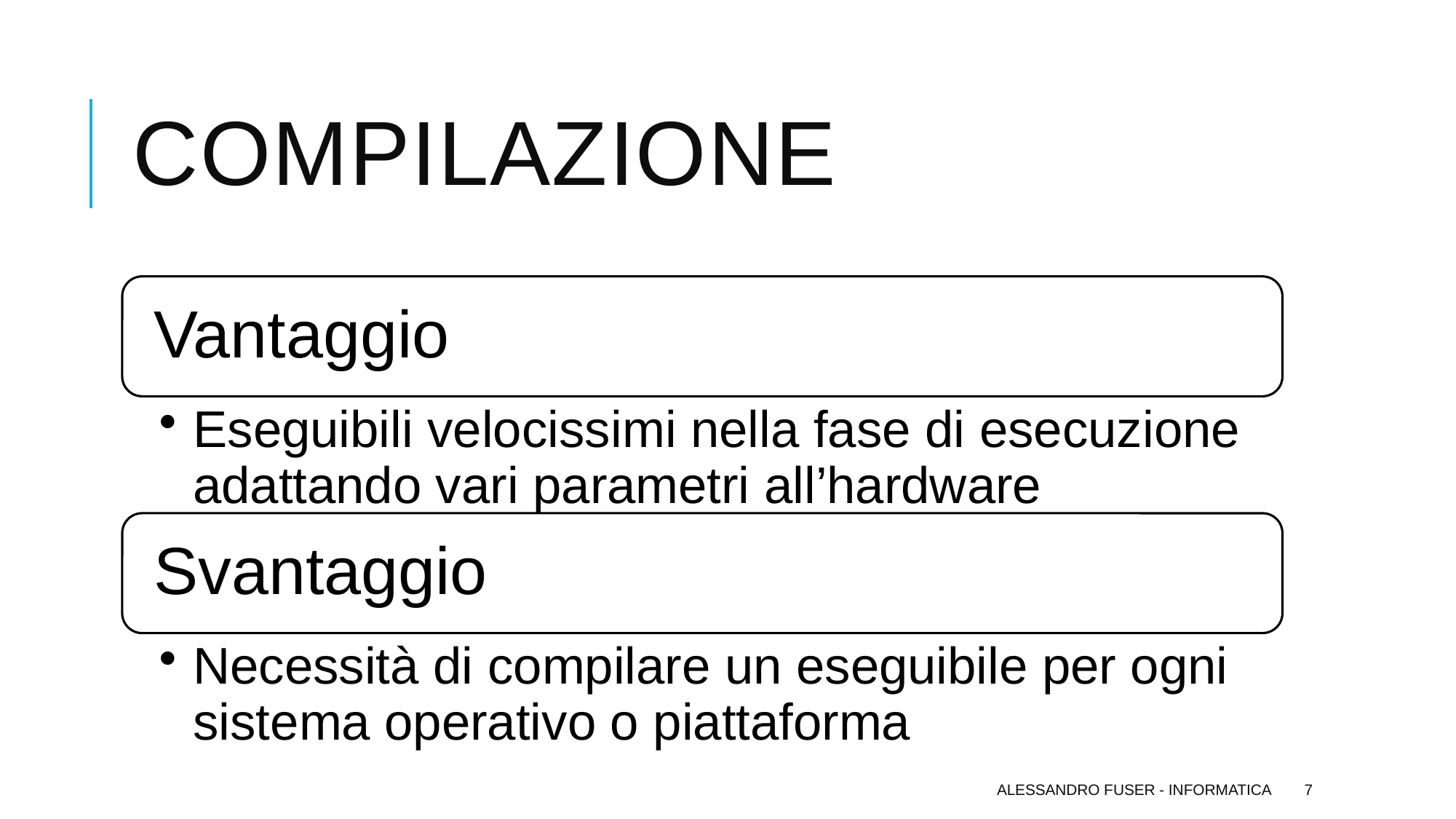

# Compilazione
Vantaggio
Eseguibili velocissimi nella fase di esecuzione adattando vari parametri all’hardware
Svantaggio
Necessità di compilare un eseguibile per ogni sistema operativo o piattaforma
Alessandro Fuser - Informatica
7